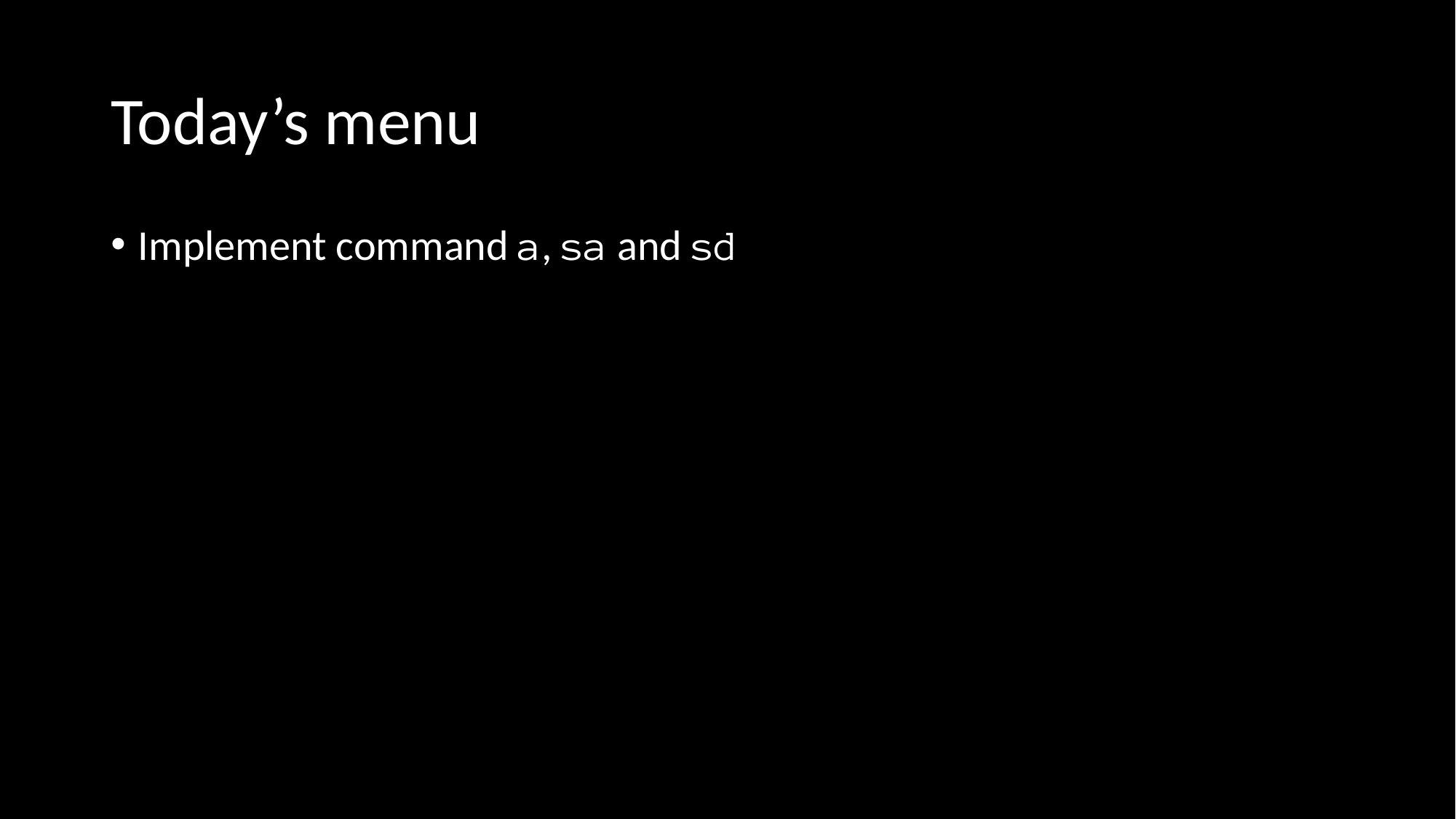

# Today’s menu
Implement command a, sa and sd